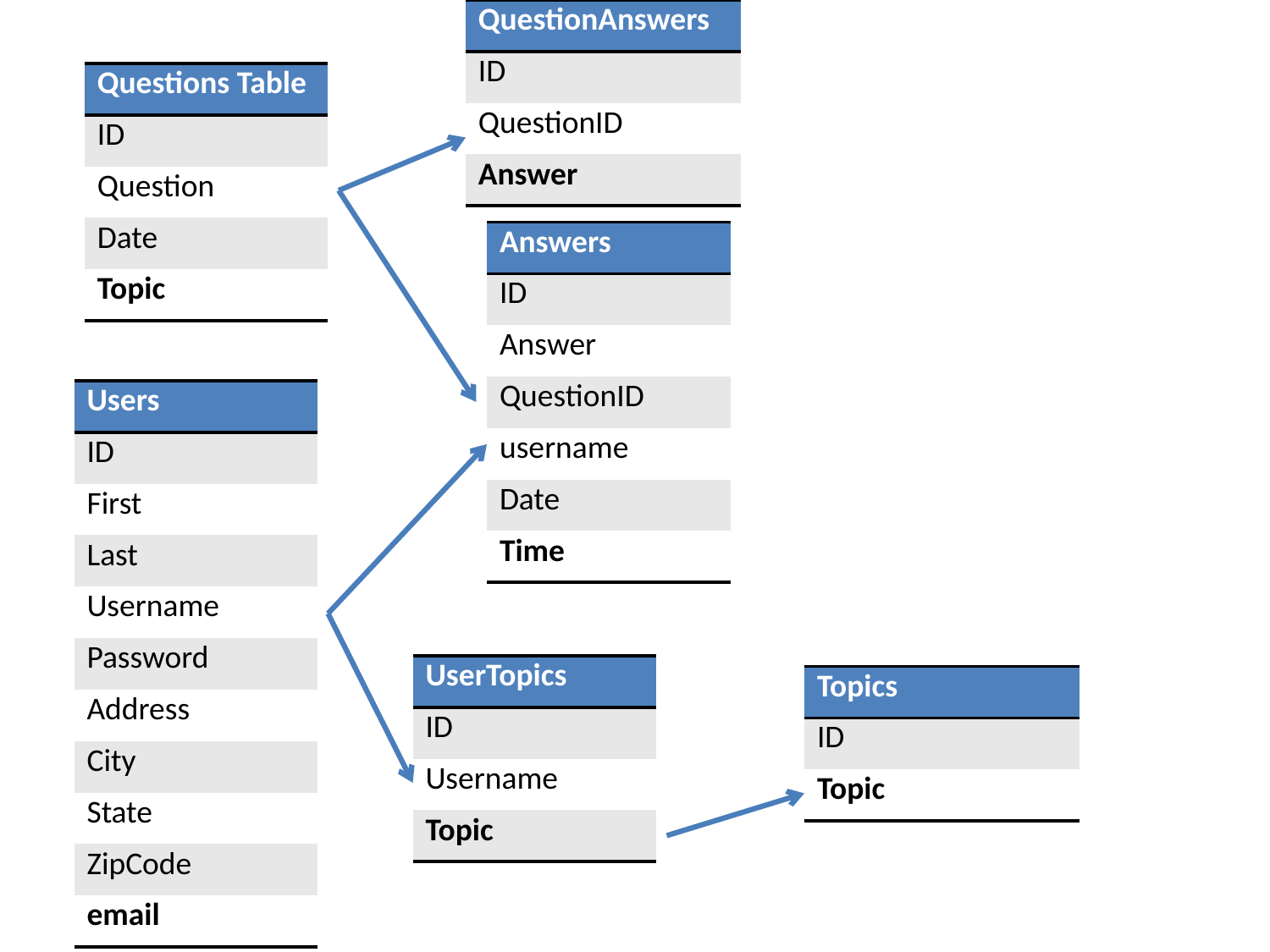

| QuestionAnswers |
| --- |
| ID |
| QuestionID |
| Answer |
| Questions Table |
| --- |
| ID |
| Question |
| Date |
| Topic |
| Answers |
| --- |
| ID |
| Answer |
| QuestionID |
| username |
| Date |
| Time |
| Users |
| --- |
| ID |
| First |
| Last |
| Username |
| Password |
| Address |
| City |
| State |
| ZipCode |
| email |
| UserTopics |
| --- |
| ID |
| Username |
| Topic |
| Topics |
| --- |
| ID |
| Topic |